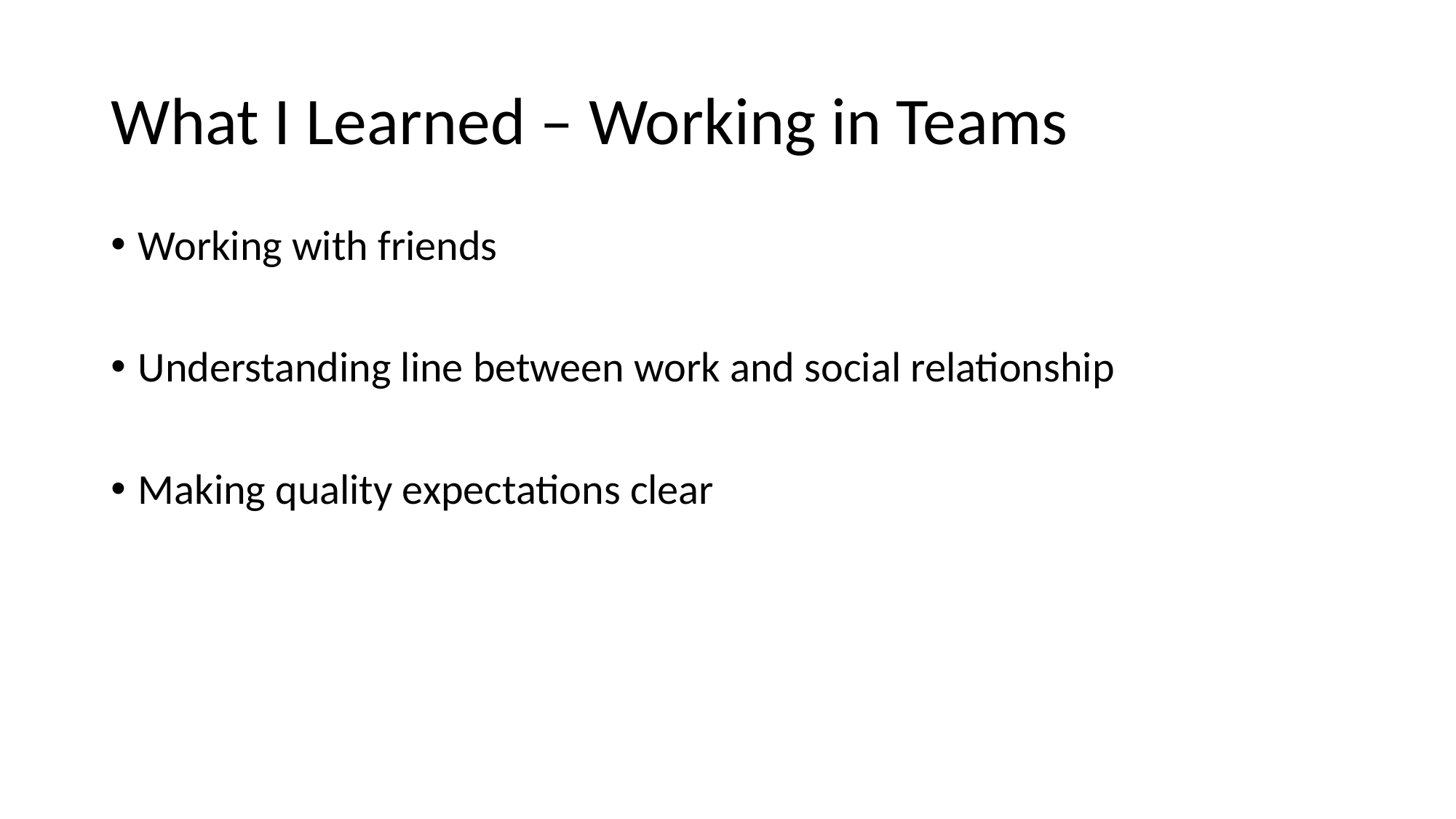

# What I Learned – Working in Teams
Working with friends

Understanding line between work and social relationship

Making quality expectations clear